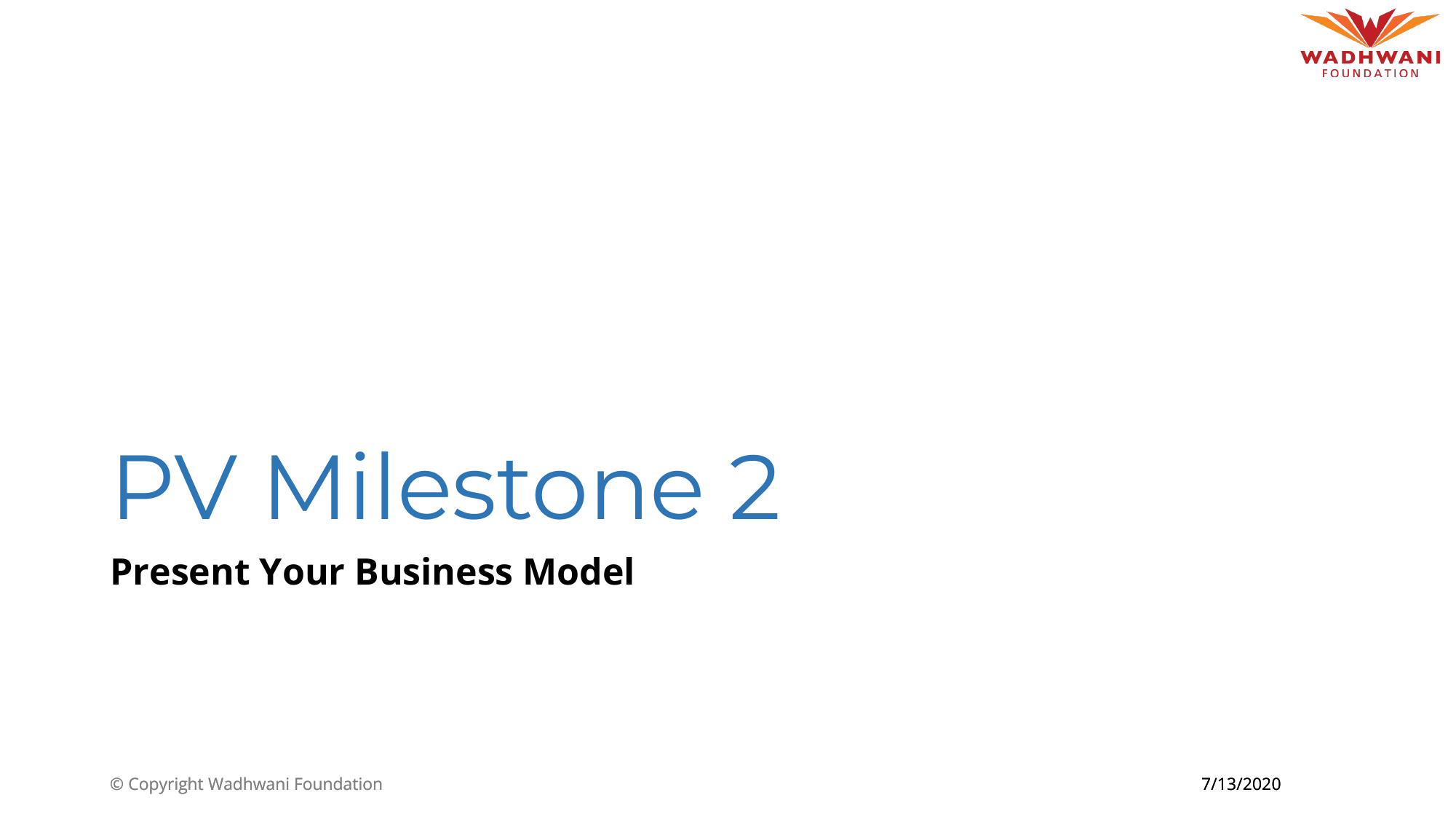

# PV Milestone 2
Present Your Business Model